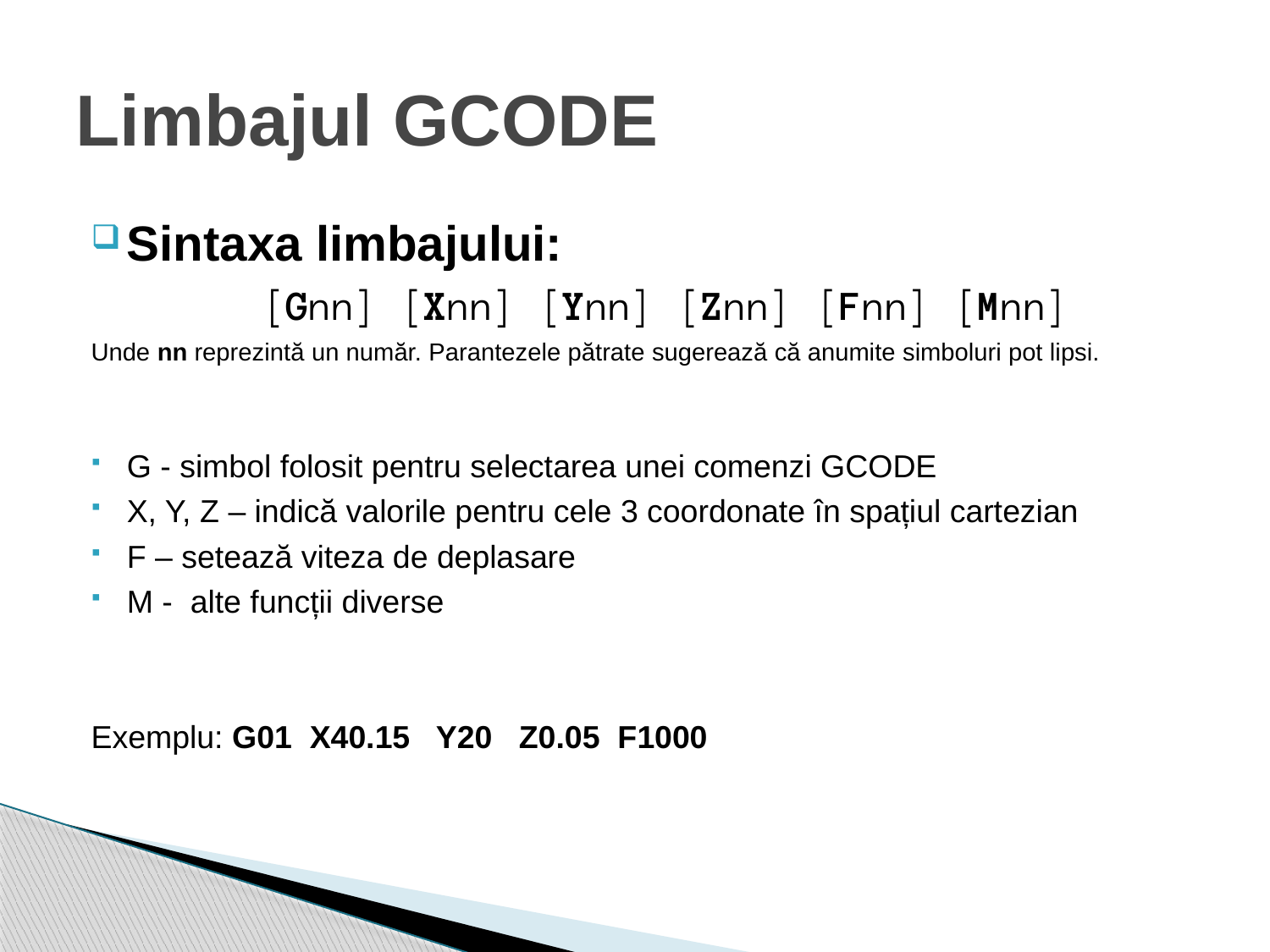

# Limbajul GCODE
Sintaxa limbajului:
[Gnn] [Xnn] [Ynn] [Znn] [Fnn] [Mnn]
Unde nn reprezintă un număr. Parantezele pătrate sugerează că anumite simboluri pot lipsi.

G - simbol folosit pentru selectarea unei comenzi GCODE
X, Y, Z – indică valorile pentru cele 3 coordonate în spațiul cartezian
F – setează viteza de deplasare
M -  alte funcții diverse

Exemplu: G01  X40.15   Y20   Z0.05  F1000